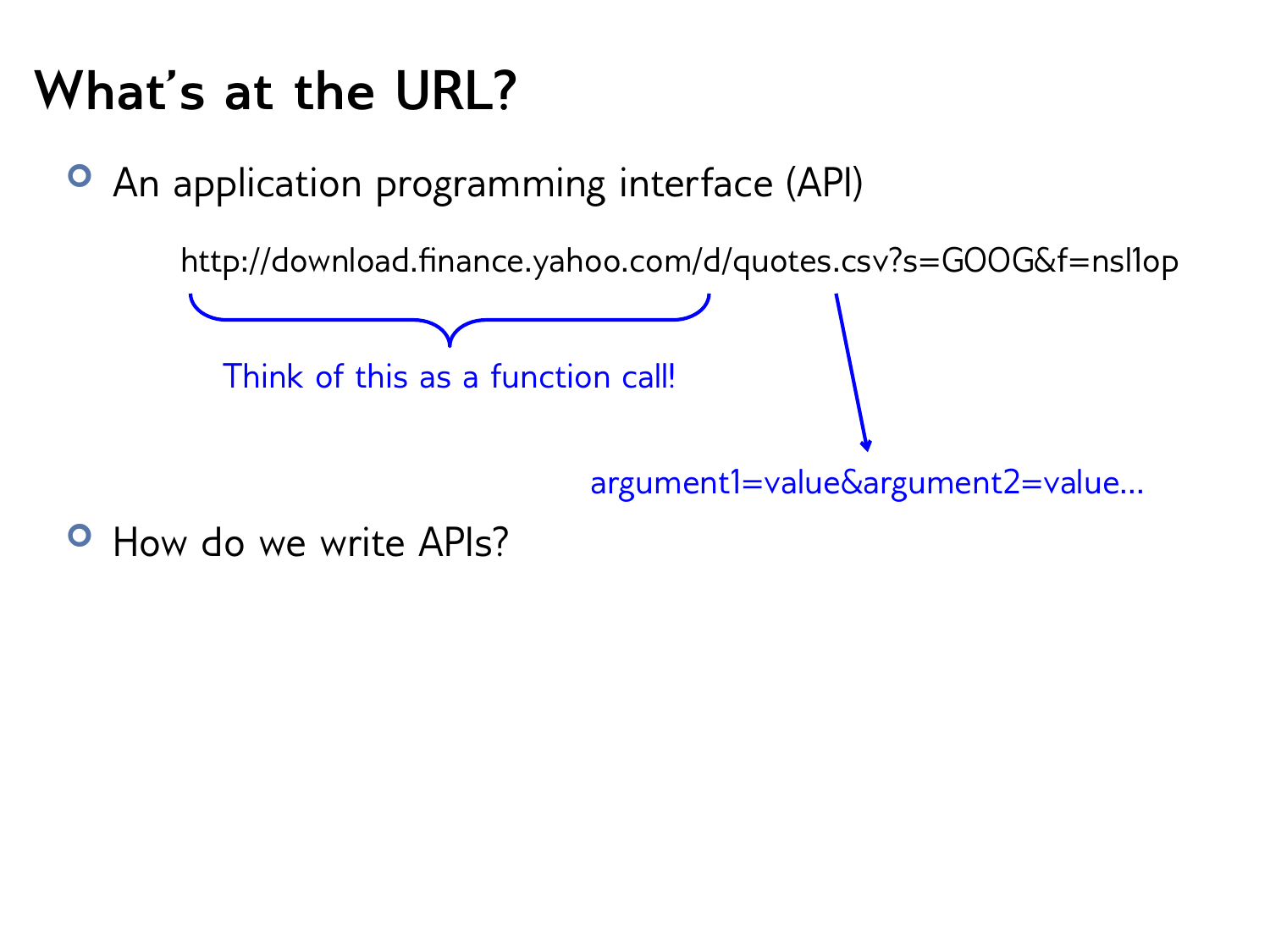

# What’s at the URL?

An application programming interface (API)

How do we write APIs?
http://download.finance.yahoo.com/d/quotes.csv?s=GOOG&f=nsl1op
Think of this as a function call!
argument1=value&argument2=value...